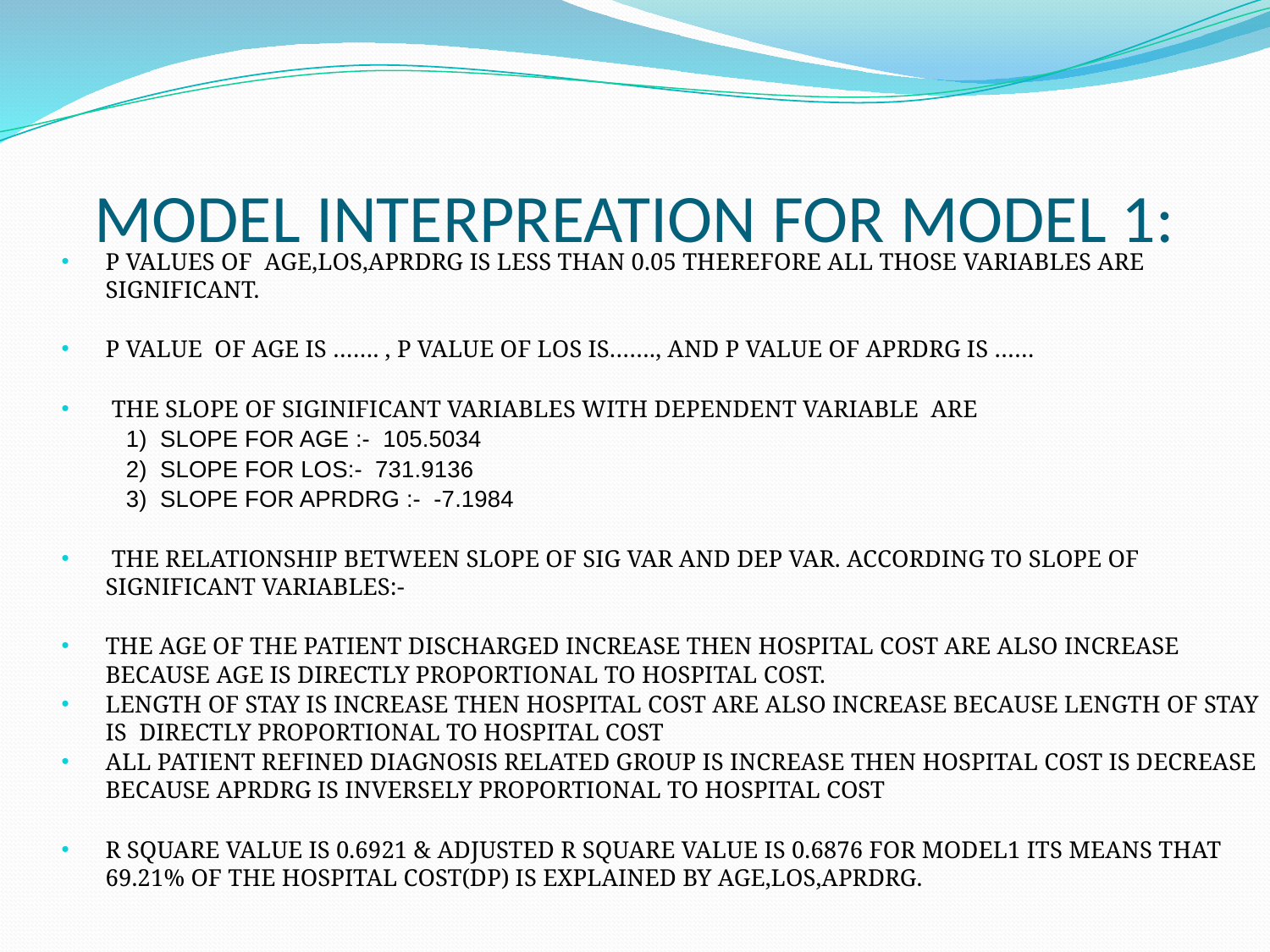

# MODEL INTERPREATION FOR MODEL 1:
P VALUES OF  AGE,LOS,APRDRG IS LESS THAN 0.05 THEREFORE ALL THOSE VARIABLES ARE SIGNIFICANT.

P VALUE  OF AGE IS ……. , P VALUE OF LOS IS……., AND P VALUE OF APRDRG IS ……

 THE SLOPE OF SIGINIFICANT VARIABLES WITH DEPENDENT VARIABLE  ARE
	1)  SLOPE FOR AGE :-  105.5034
	2)  SLOPE FOR LOS:-  731.9136
	3)  SLOPE FOR APRDRG :-  -7.1984

 THE RELATIONSHIP BETWEEN SLOPE OF SIG VAR AND DEP VAR. ACCORDING TO SLOPE OF SIGNIFICANT VARIABLES:-

THE AGE OF THE PATIENT DISCHARGED INCREASE THEN HOSPITAL COST ARE ALSO INCREASE BECAUSE AGE IS DIRECTLY PROPORTIONAL TO HOSPITAL COST.
LENGTH OF STAY IS INCREASE THEN HOSPITAL COST ARE ALSO INCREASE BECAUSE LENGTH OF STAY IS  DIRECTLY PROPORTIONAL TO HOSPITAL COST
ALL PATIENT REFINED DIAGNOSIS RELATED GROUP IS INCREASE THEN HOSPITAL COST IS DECREASE BECAUSE APRDRG IS INVERSELY PROPORTIONAL TO HOSPITAL COST

R SQUARE VALUE IS 0.6921 & ADJUSTED R SQUARE VALUE IS 0.6876 FOR MODEL1 ITS MEANS THAT 69.21% OF THE HOSPITAL COST(DP) IS EXPLAINED BY AGE,LOS,APRDRG.